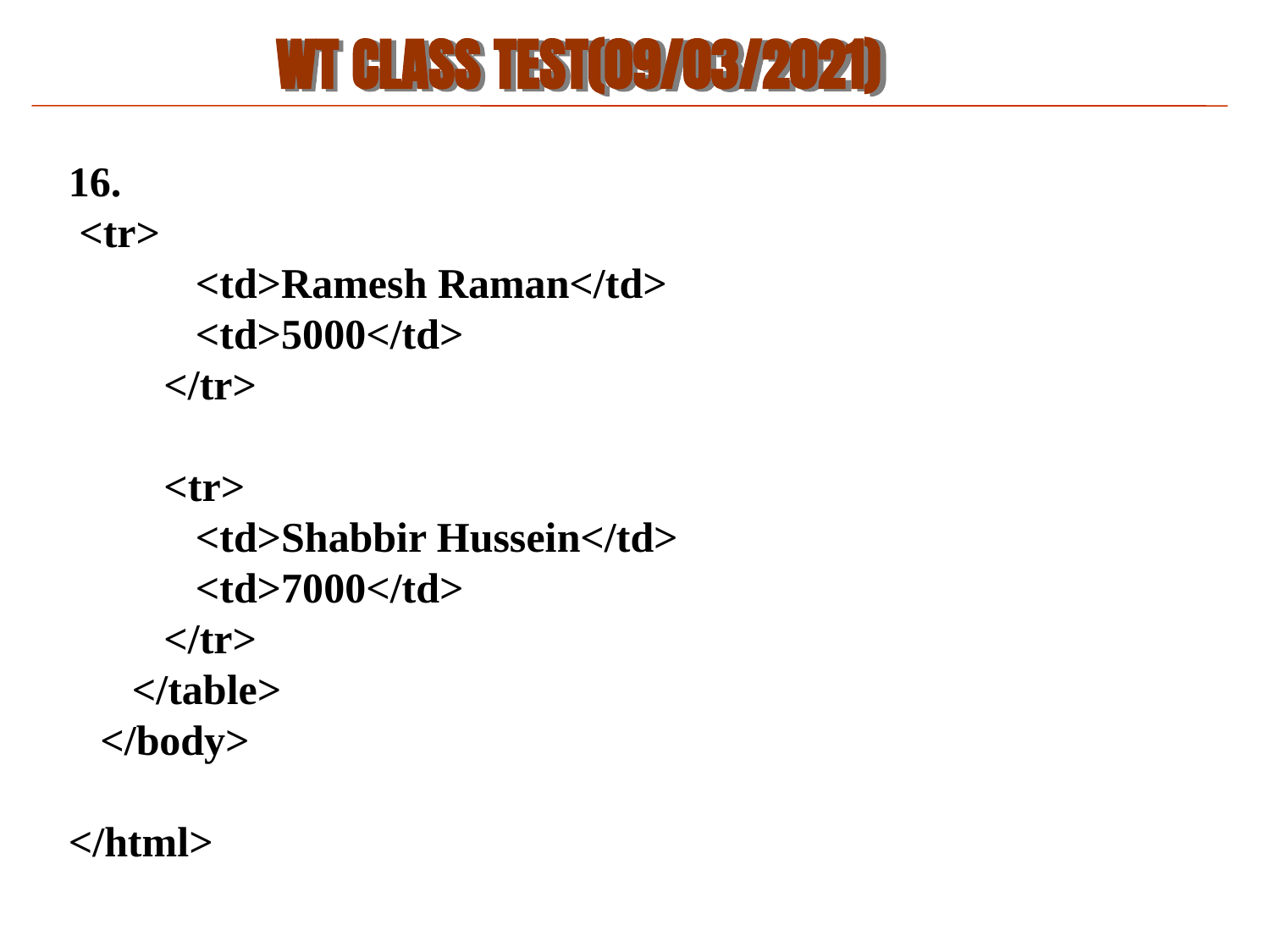

WT CLASS TEST(09/03/2021)

16.
 <tr>
            <td>Ramesh Raman</td>
            <td>5000</td>
         </tr>

         <tr>
            <td>Shabbir Hussein</td>
            <td>7000</td>
         </tr>
      </table>
   </body>

</html>